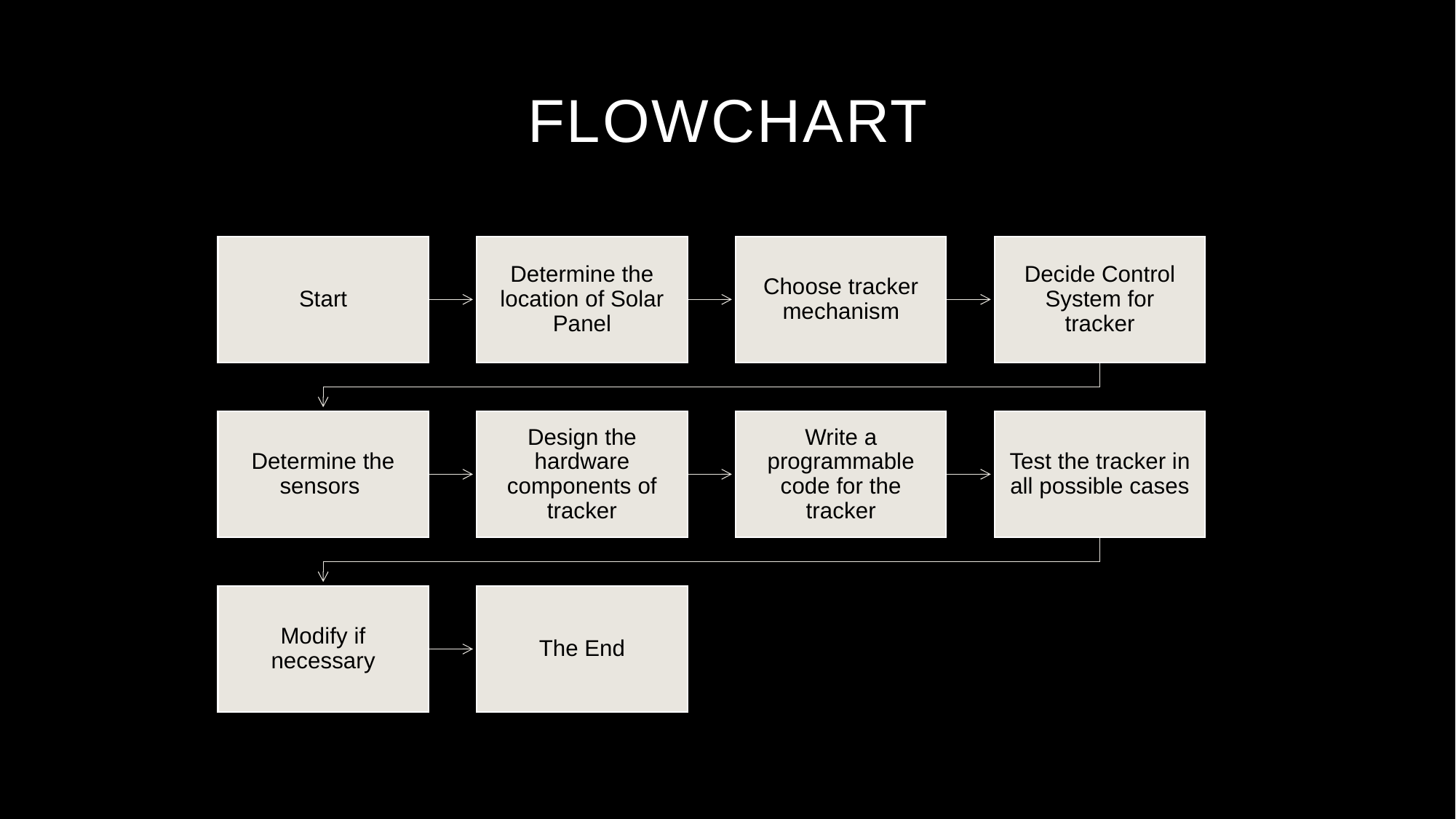

# FLOWCHART

Start

Determine the location of Solar Panel

Choose tracker mechanism

Decide Control System for tracker

Determine the sensors

Design the hardware components of tracker

Write a programmable code for the tracker

Test the tracker in all possible cases

Modify if necessary
The End